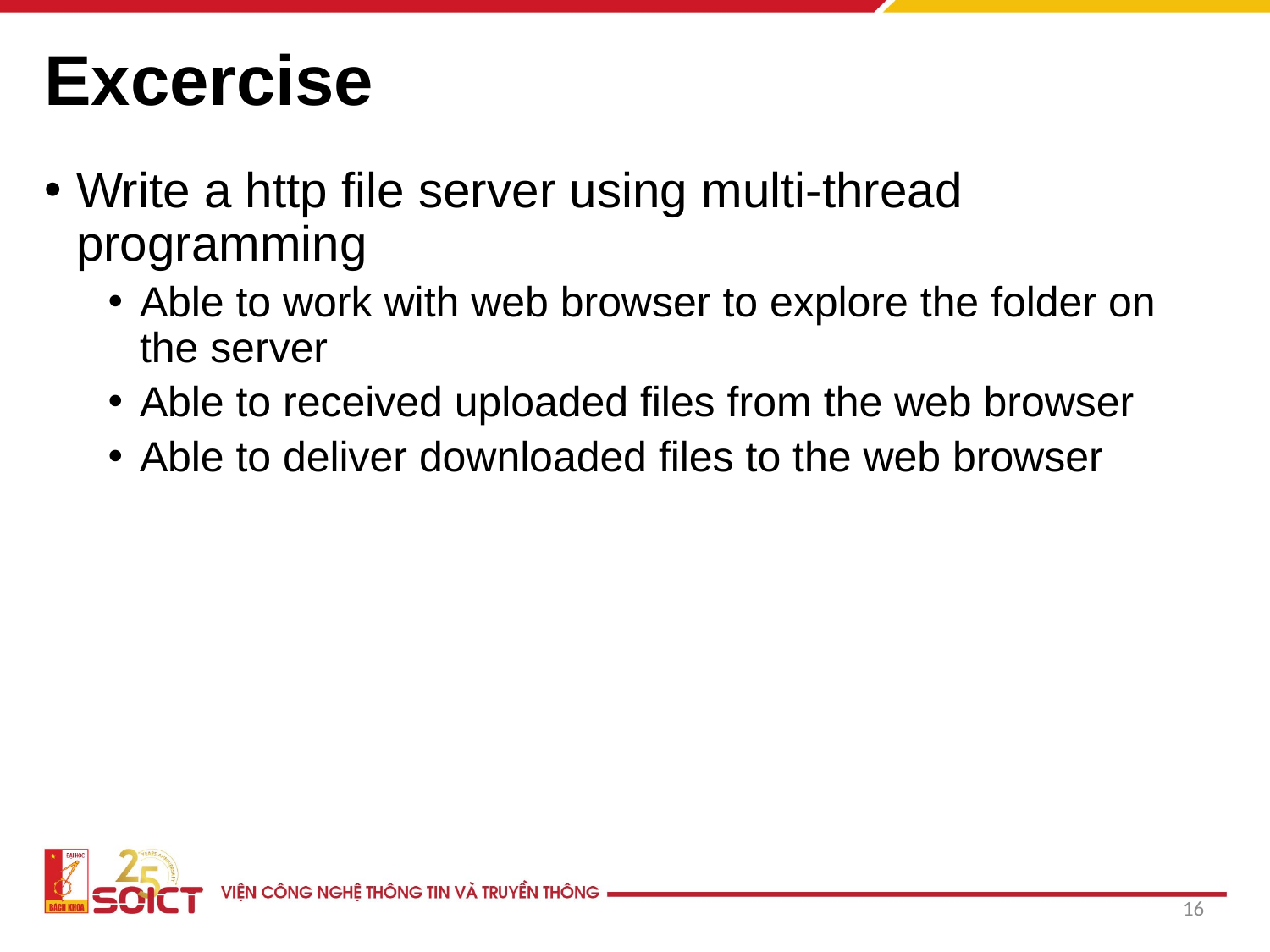

# Excercise
Write a http file server using multi-thread programming
Able to work with web browser to explore the folder on the server
Able to received uploaded files from the web browser
Able to deliver downloaded files to the web browser
16